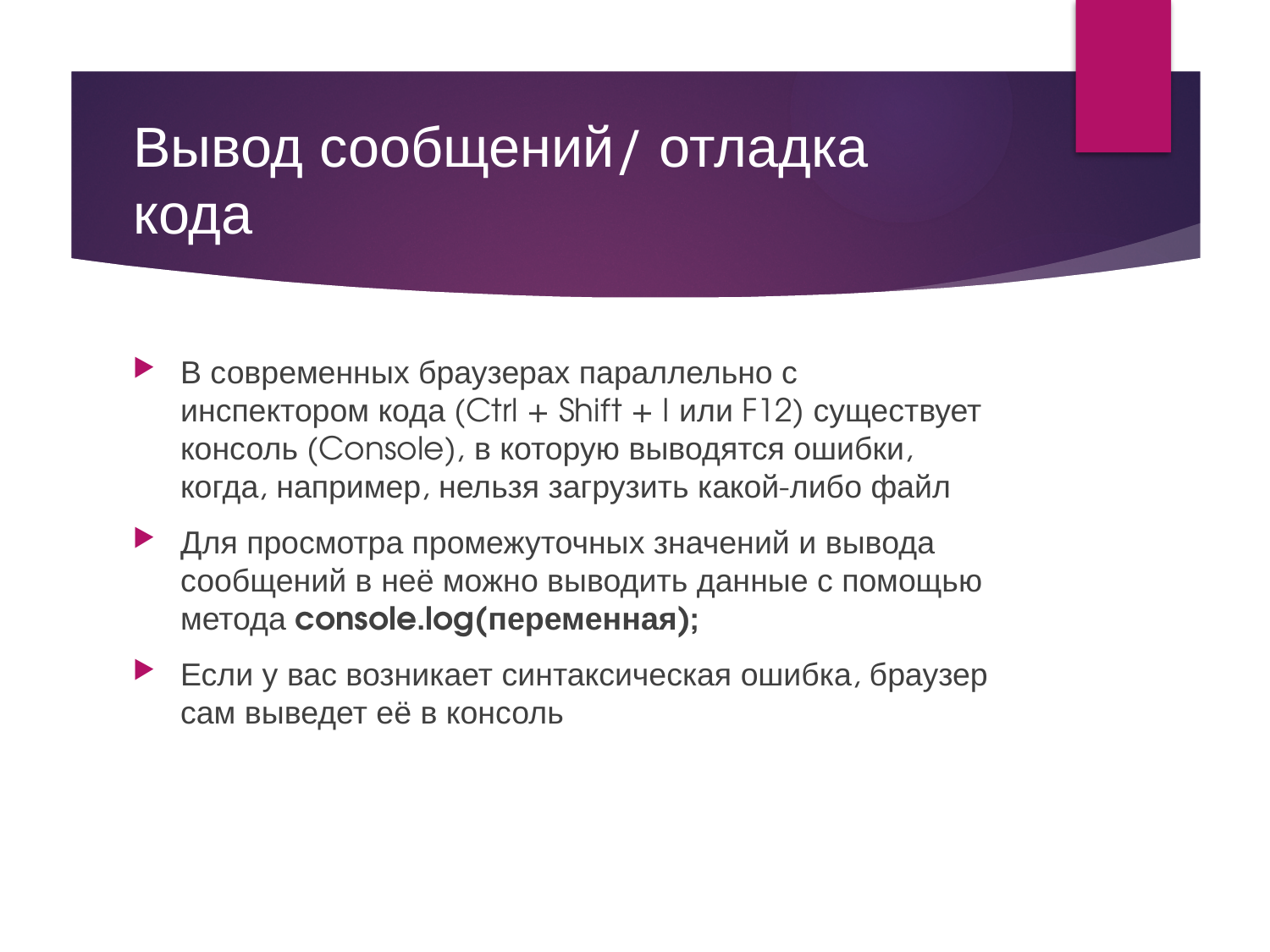

# Вывод сообщений/ отладка кода
В современных браузерах параллельно с инспектором кода (Ctrl + Shift + I или F12) существует консоль (Console), в которую выводятся ошибки, когда, например, нельзя загрузить какой-либо файл
Для просмотра промежуточных значений и вывода сообщений в неё можно выводить данные с помощью метода console.log(переменная);
Если у вас возникает синтаксическая ошибка, браузер сам выведет её в консоль